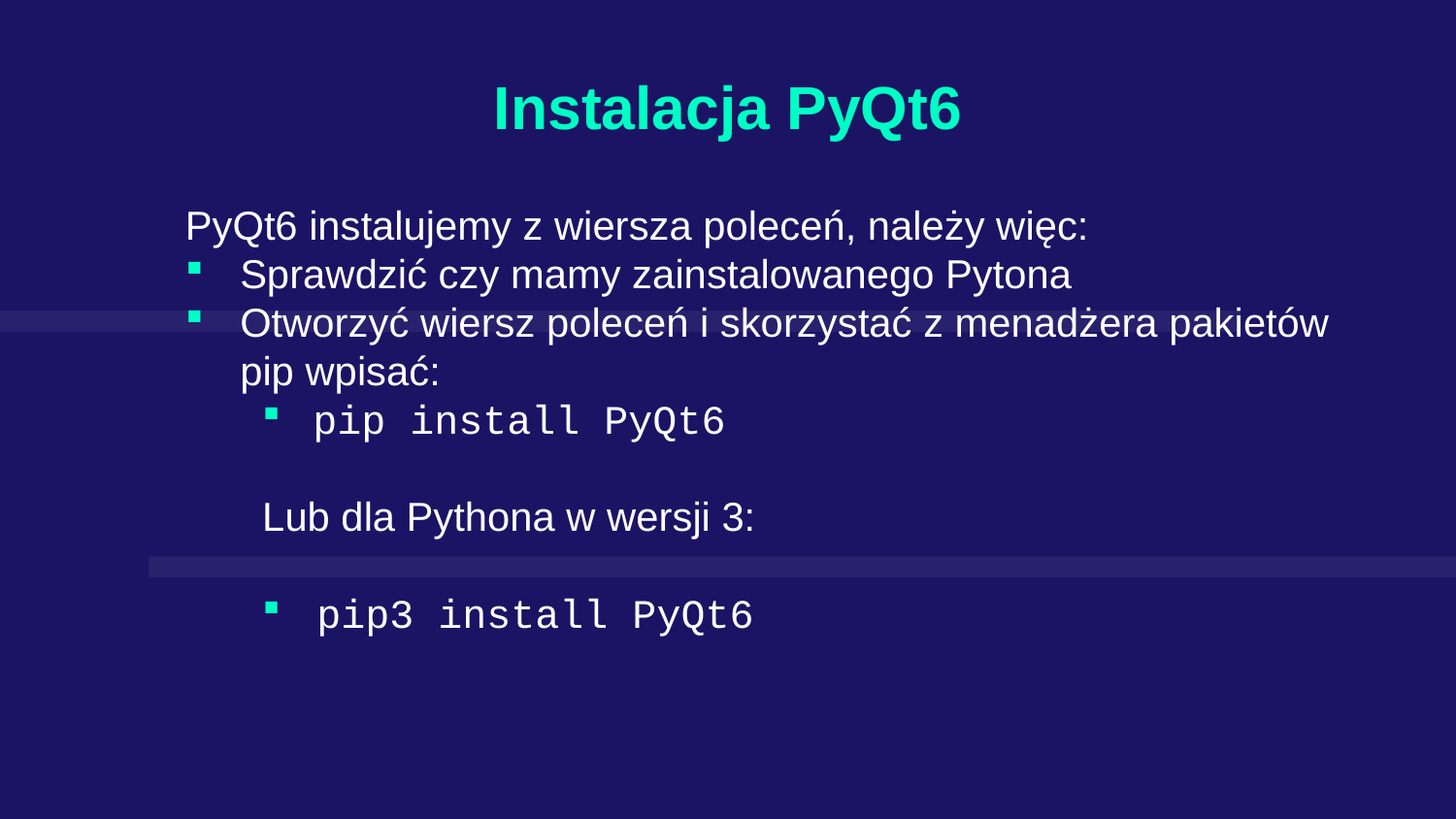

Instalacja PyQt6
PyQt6 instalujemy z wiersza poleceń, należy więc:
Sprawdzić czy mamy zainstalowanego Pytona
Otworzyć wiersz poleceń i skorzystać z menadżera pakietów pip wpisać:
pip install PyQt6

Lub dla Pythona w wersji 3:

pip3 install PyQt6